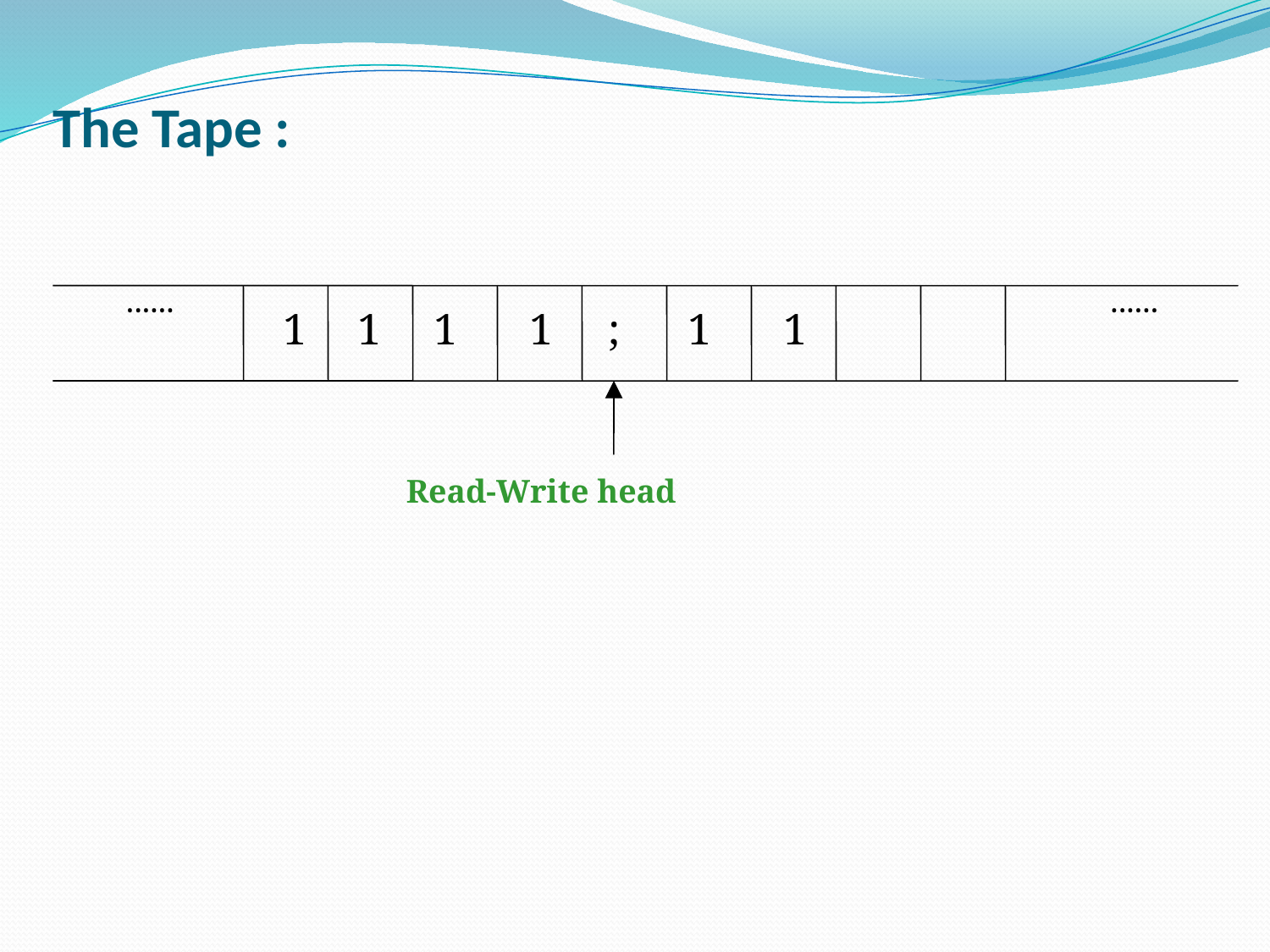

# The Tape :
......
......

    1
    1
    1
    1
    ;
    1
    1

Read-Write head